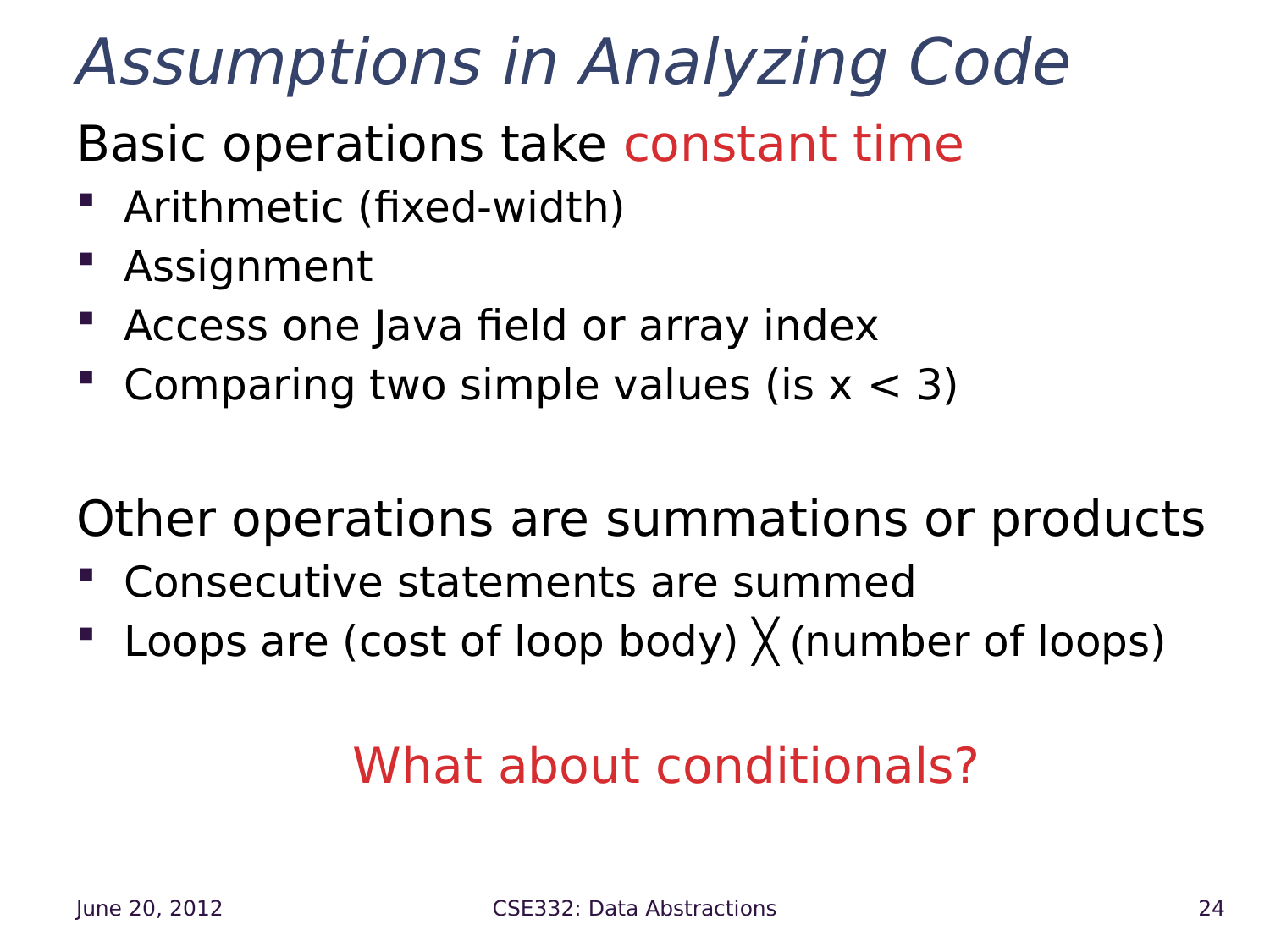

# Assumptions in Analyzing Code
Basic operations take constant time
Arithmetic (fixed-width)
Assignment
Access one Java field or array index
Comparing two simple values (is x < 3)

Other operations are summations or products
Consecutive statements are summed
Loops are (cost of loop body) ╳ (number of loops)

What about conditionals?
June 20, 2012
CSE332: Data Abstractions
24